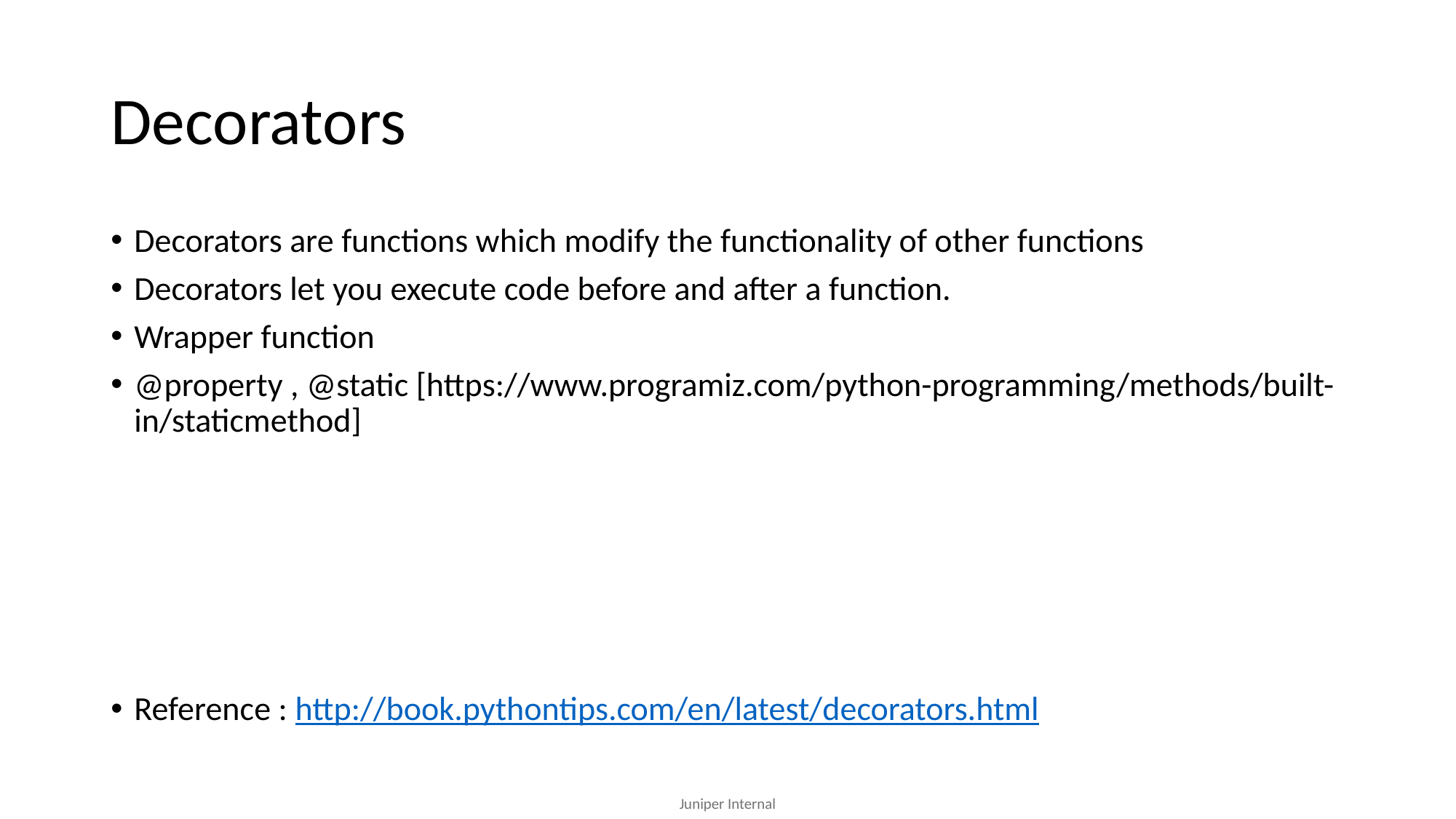

# Decorators
Decorators are functions which modify the functionality of other functions
Decorators let you execute code before and after a function.
Wrapper function
@property , @static [https://www.programiz.com/python-programming/methods/built-in/staticmethod]

Reference : http://book.pythontips.com/en/latest/decorators.html